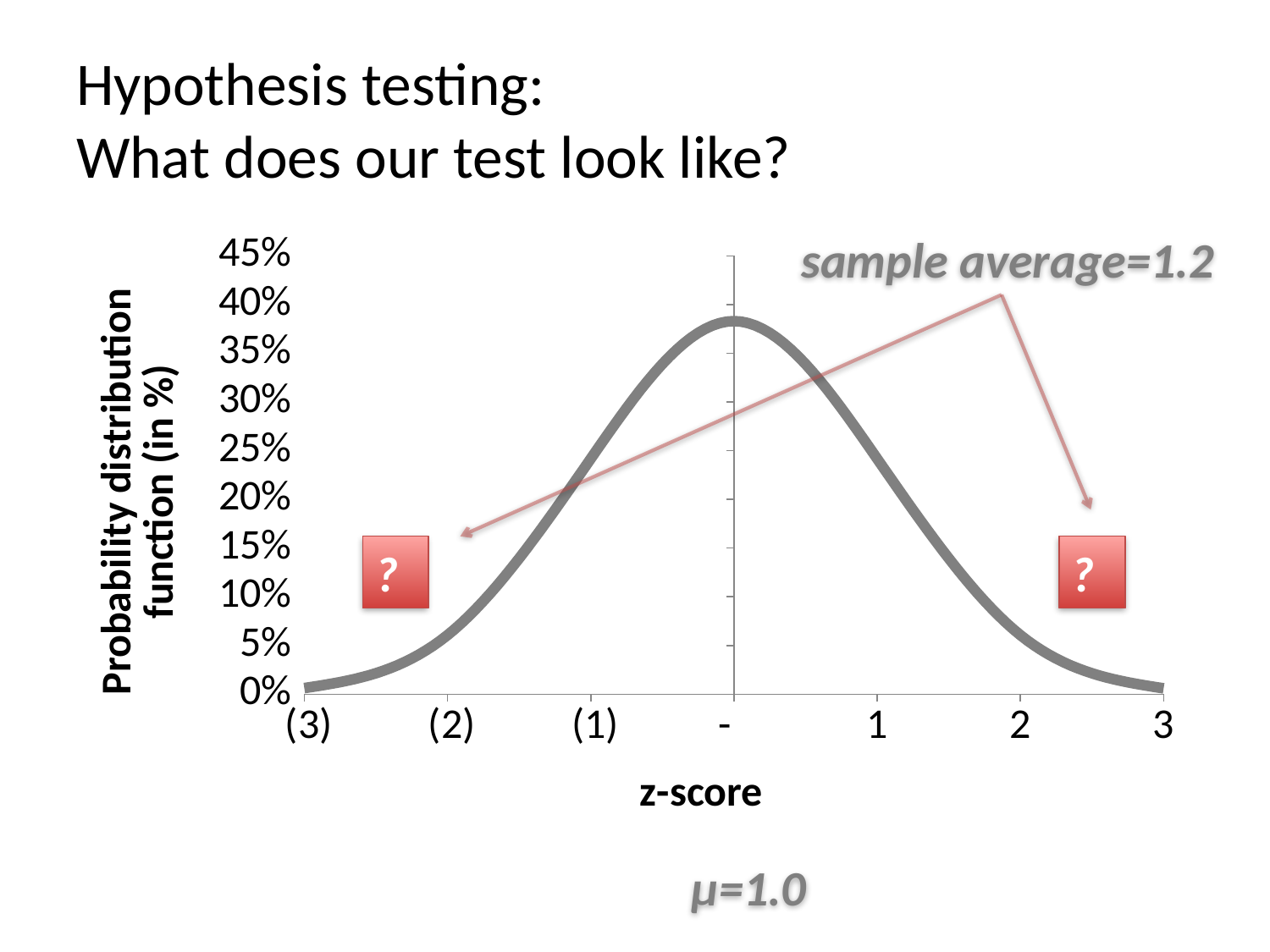

# Hypothesis testing: What does our test look like?

### Chart

| Category | Series 1 |
|---|---|
sample average=1.2
?
?
μ=1.0